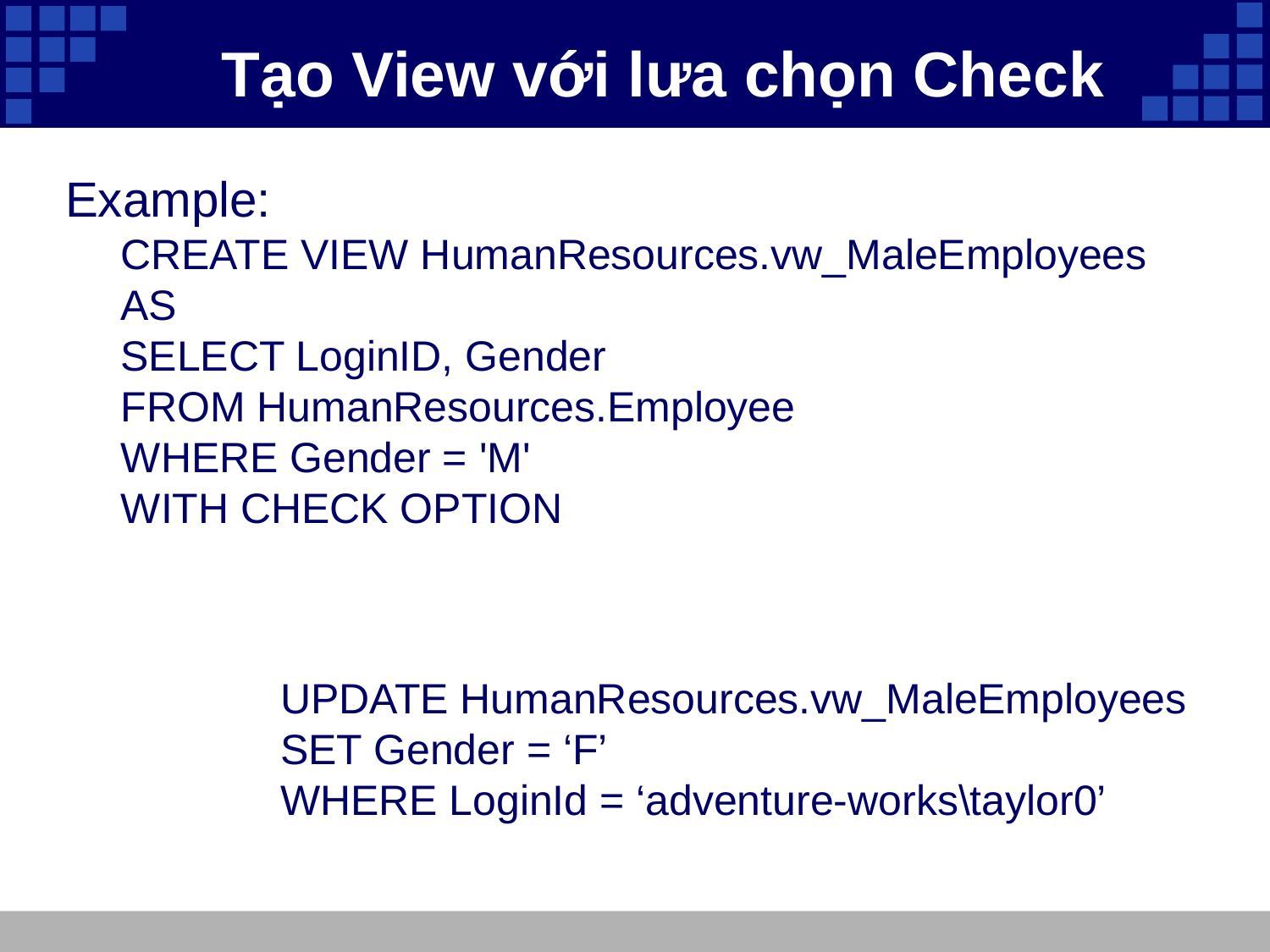

# Tạo View với lưa chọn Check
Example:
CREATE VIEW HumanResources.vw_MaleEmployees
AS
SELECT LoginID, Gender
FROM HumanResources.Employee
WHERE Gender = 'M'
WITH CHECK OPTION

UPDATE HumanResources.vw_MaleEmployees
SET Gender = ‘F’
WHERE LoginId = ‘adventure-works\taylor0’